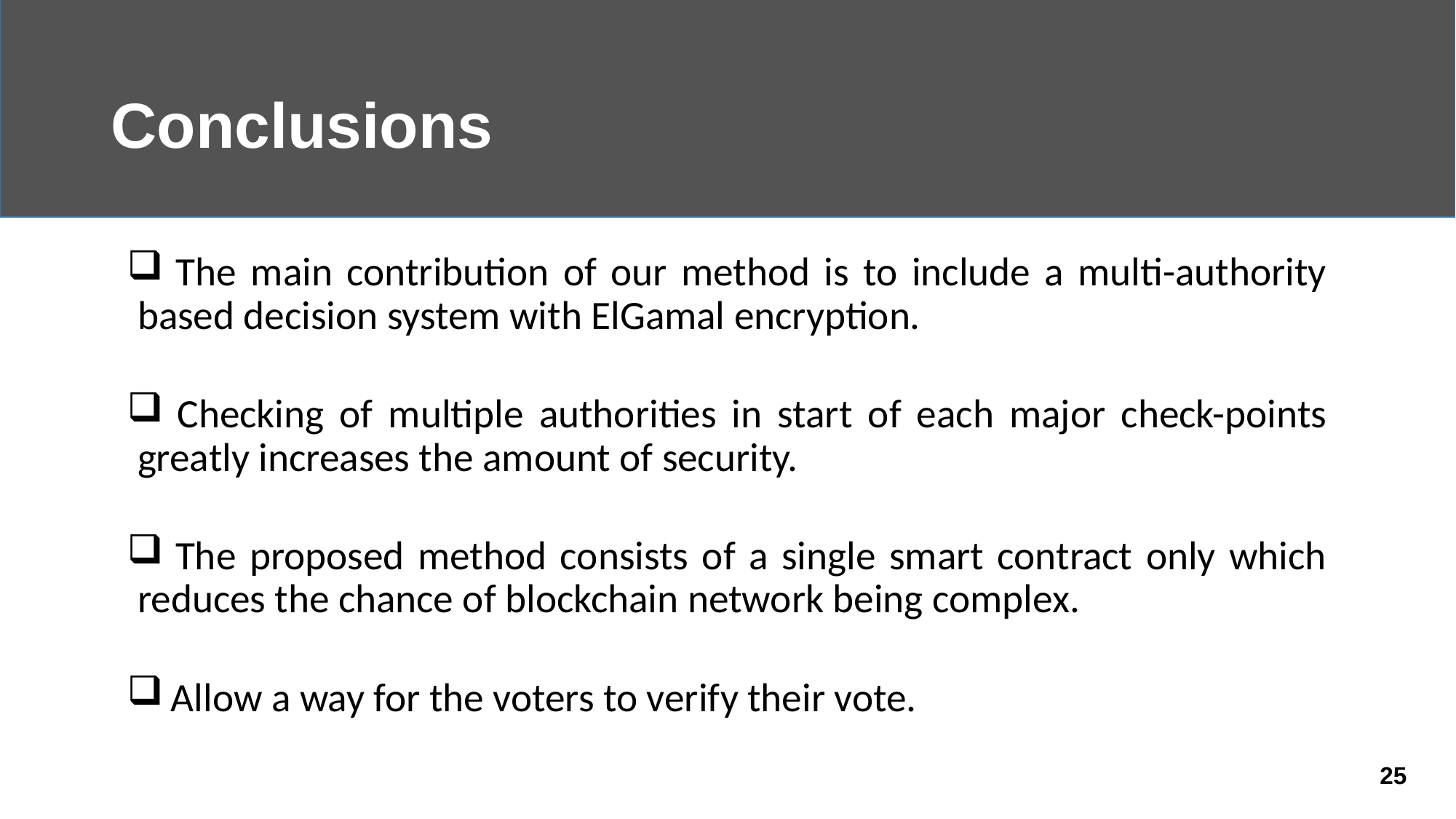

# Conclusions
 The main contribution of our method is to include a multi-authority based decision system with ElGamal encryption.

 Checking of multiple authorities in start of each major check-points greatly increases the amount of security.

 The proposed method consists of a single smart contract only which reduces the chance of blockchain network being complex.

 Allow a way for the voters to verify their vote.

25